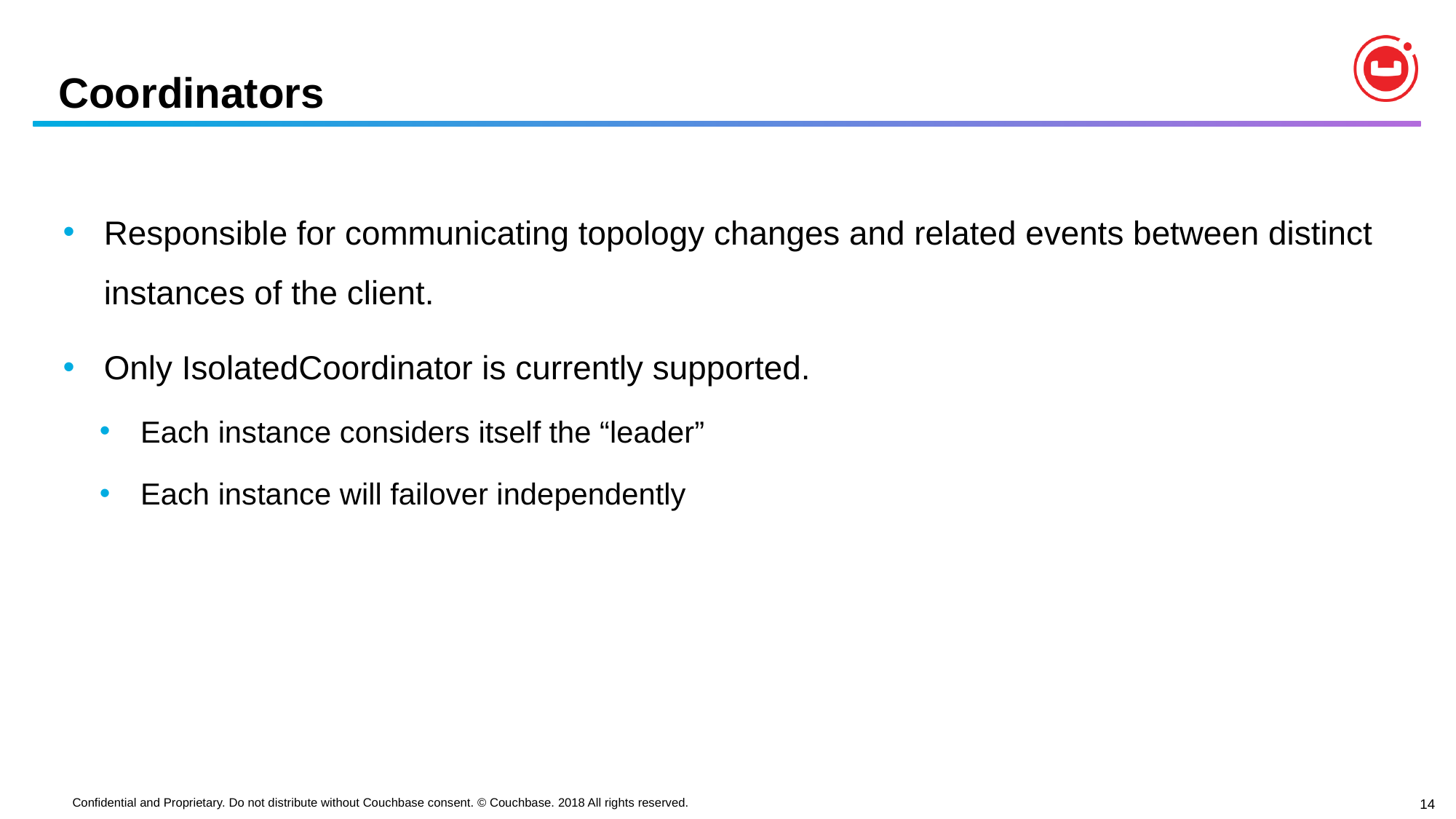

# Coordinators
Responsible for communicating topology changes and related events between distinct instances of the client.
Only IsolatedCoordinator is currently supported.
Each instance considers itself the “leader”
Each instance will failover independently